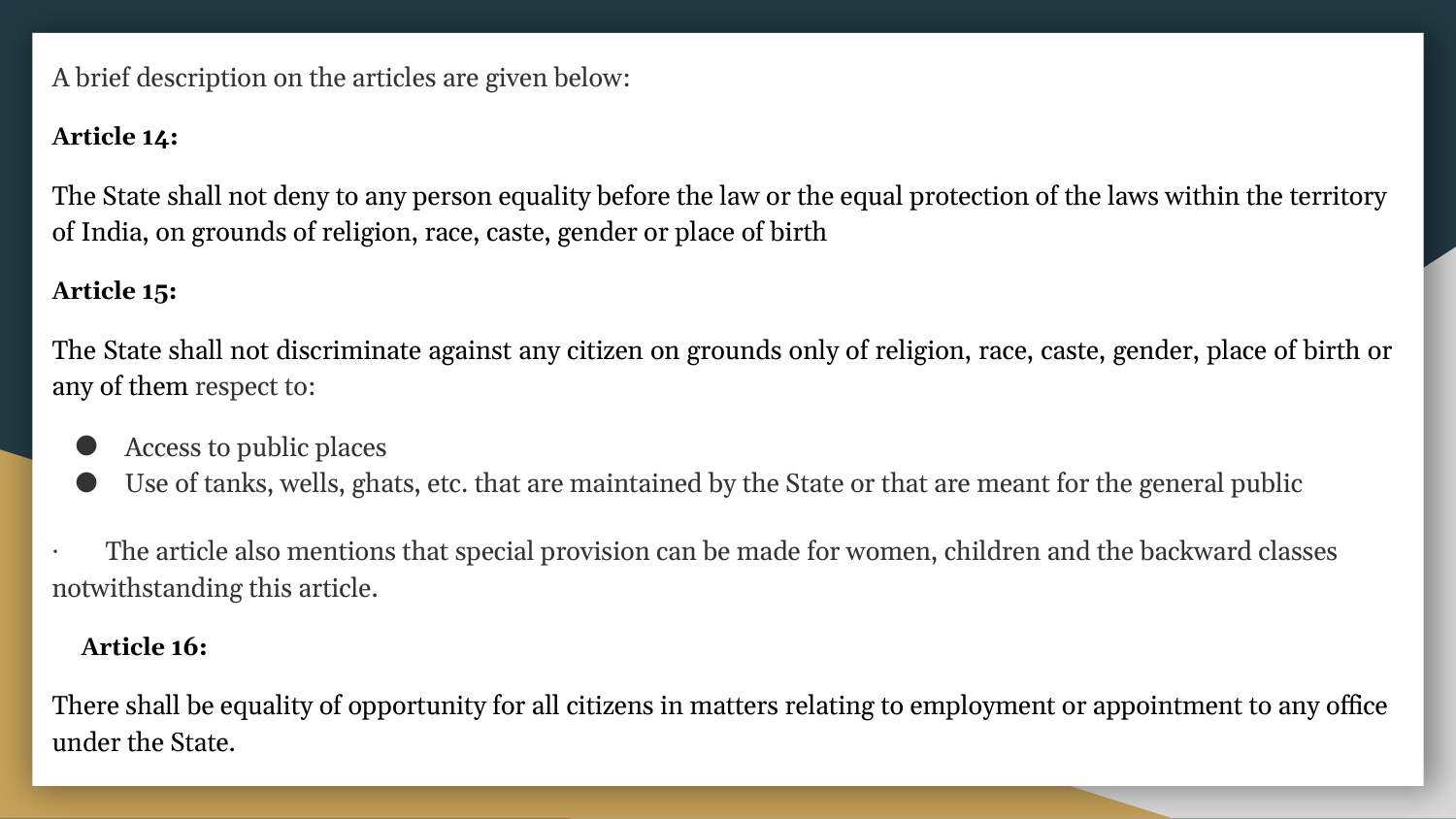

A brief description on the articles are given below:
Article 14:
The State shall not deny to any person equality before the law or the equal protection of the laws within the territory of India, on grounds of religion, race, caste, gender or place of birth
Article 15:
The State shall not discriminate against any citizen on grounds only of religion, race, caste, gender, place of birth or any of them respect to:
Access to public places
Use of tanks, wells, ghats, etc. that are maintained by the State or that are meant for the general public
·        The article also mentions that special provision can be made for women, children and the backward classes notwithstanding this article.
     Article 16:
There shall be equality of opportunity for all citizens in matters relating to employment or appointment to any office under the State.